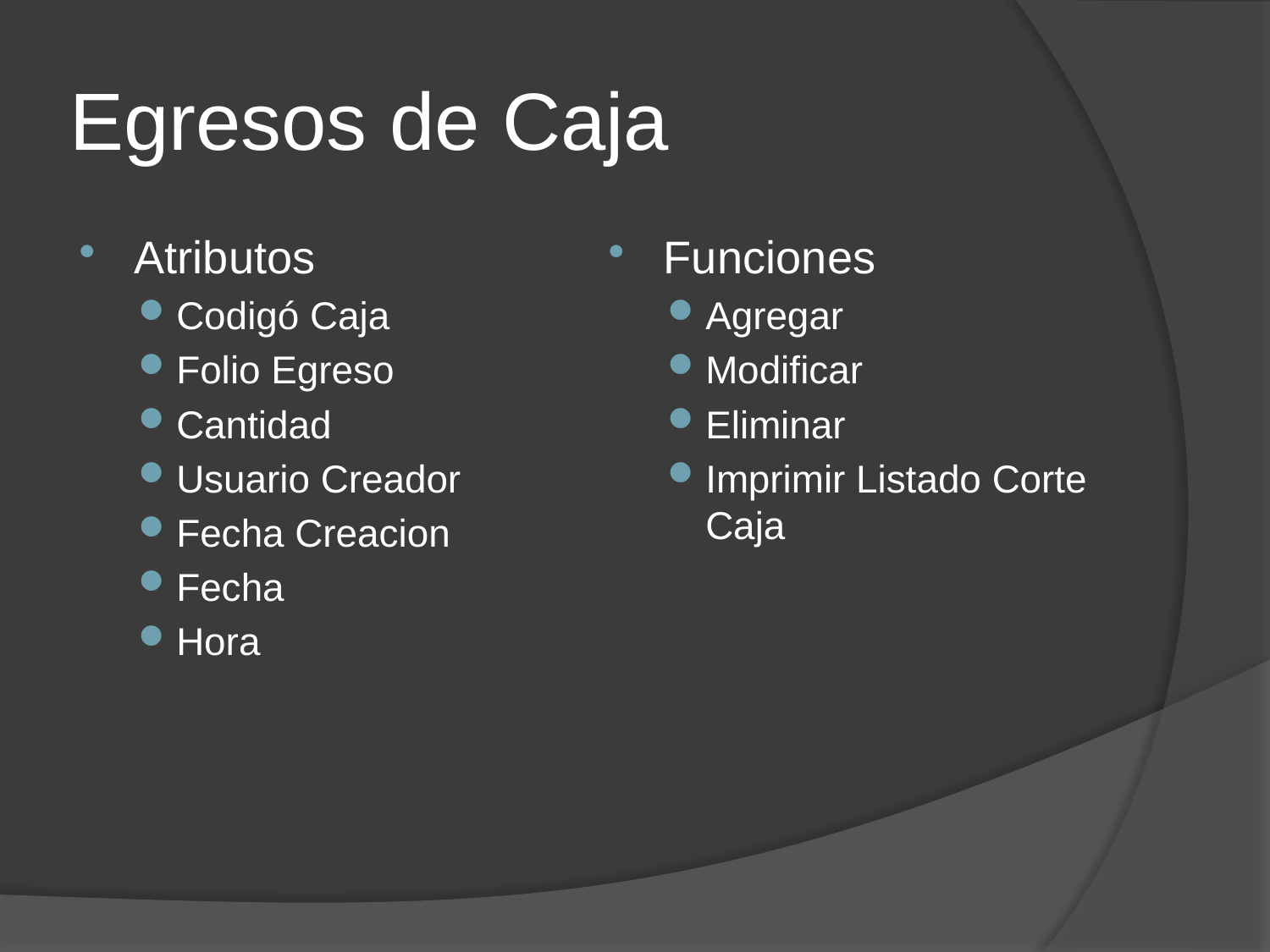

# Egresos de Caja
Atributos
Codigó Caja
Folio Egreso
Cantidad
Usuario Creador
Fecha Creacion
Fecha
Hora
Funciones
Agregar
Modificar
Eliminar
Imprimir Listado Corte Caja